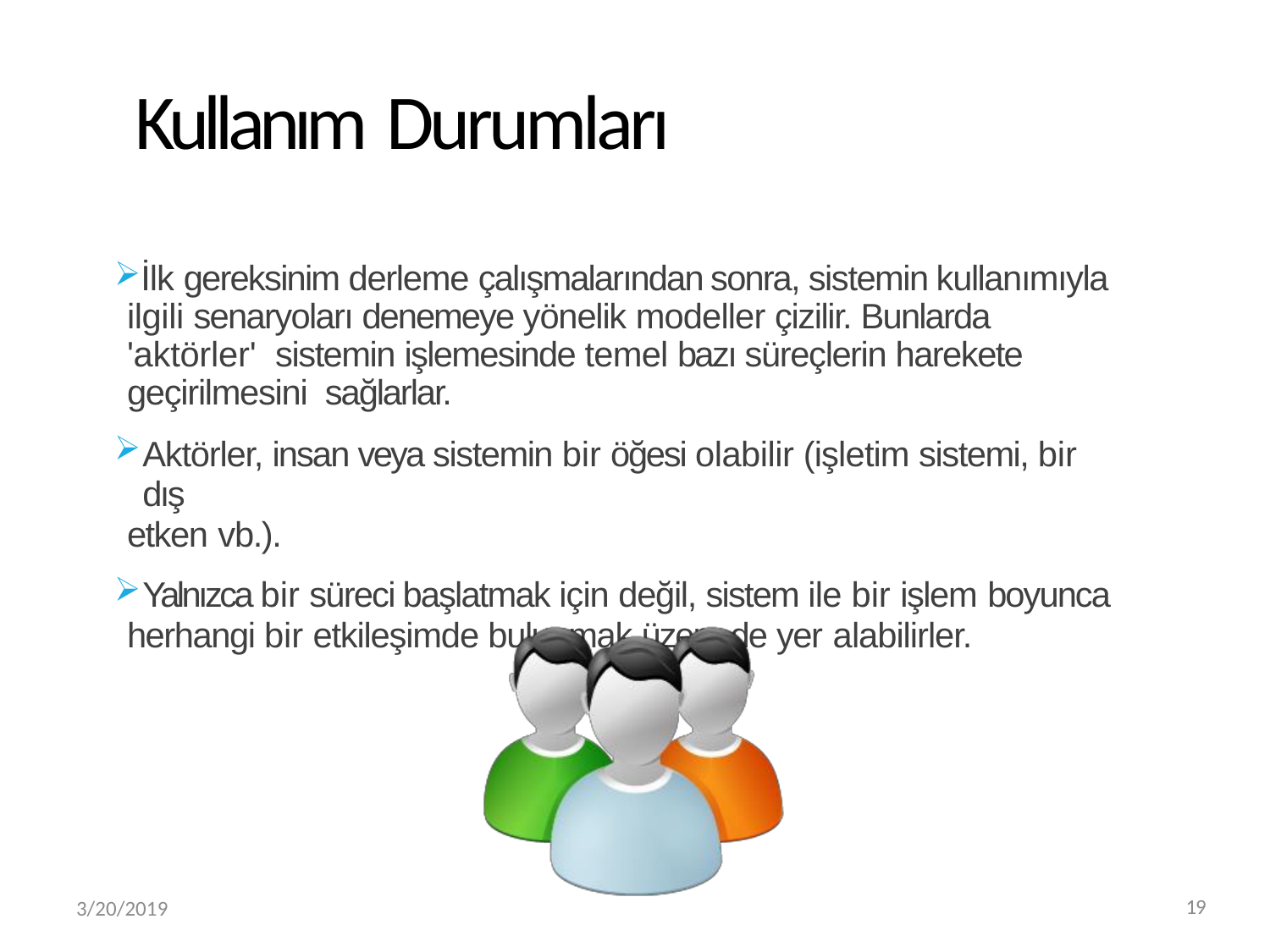

# Kullanım Durumları
İlk gereksinim derleme çalışmalarından sonra, sistemin kullanımıyla  ilgili senaryoları denemeye yönelik modeller çizilir. Bunlarda 'aktörler'  sistemin işlemesinde temel bazı süreçlerin harekete geçirilmesini  sağlarlar.
Aktörler, insan veya sistemin bir öğesi olabilir (işletim sistemi, bir dış
etken vb.).
Yalnızca bir süreci başlatmak için değil, sistem ile bir işlem boyunca
herhangi bir etkileşimde bulunmak üzere de yer alabilirler.

3/20/2019
19